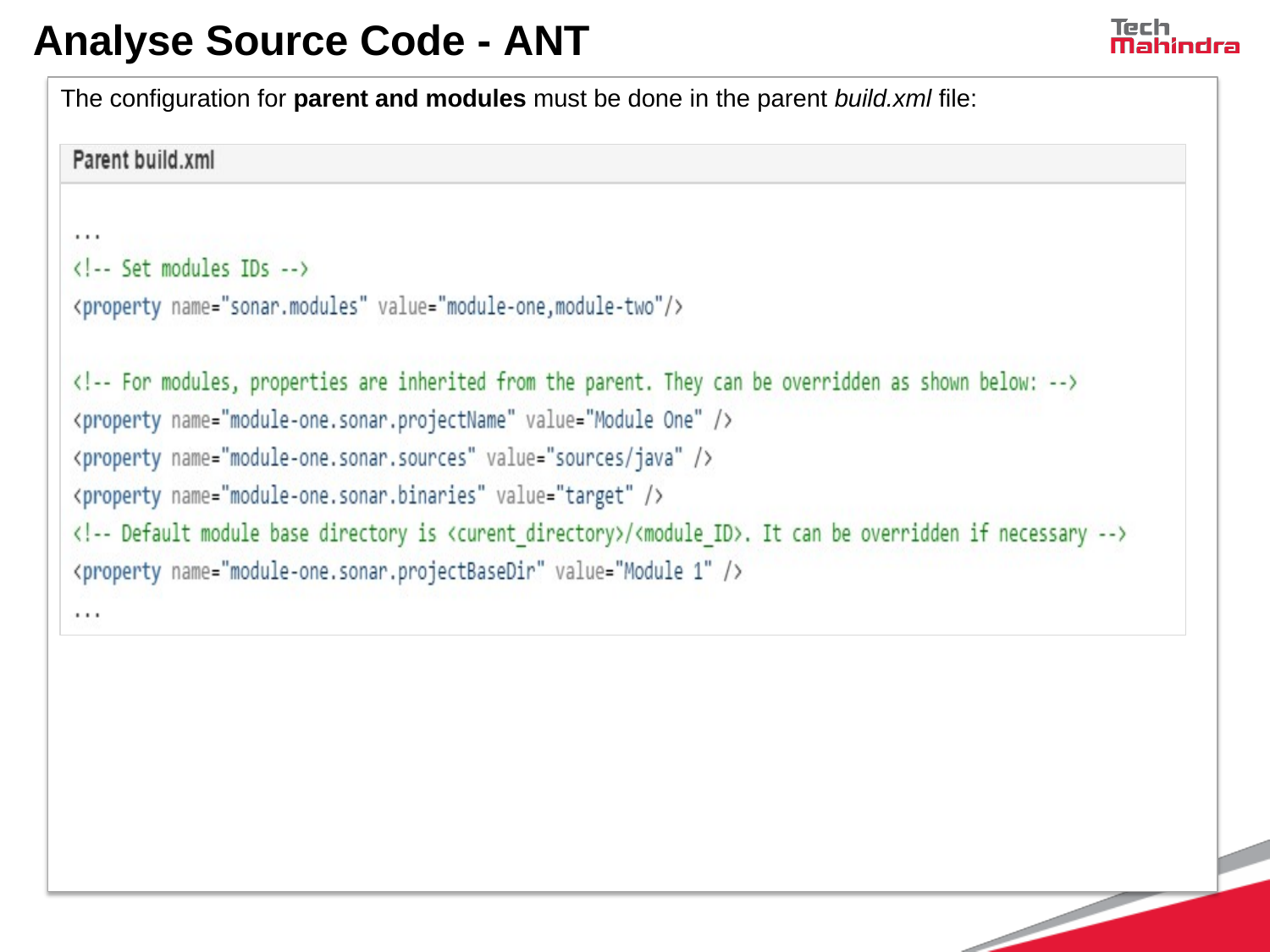

# Analyse Source Code - ANT

The configuration for parent and modules must be done in the parent build.xml file: